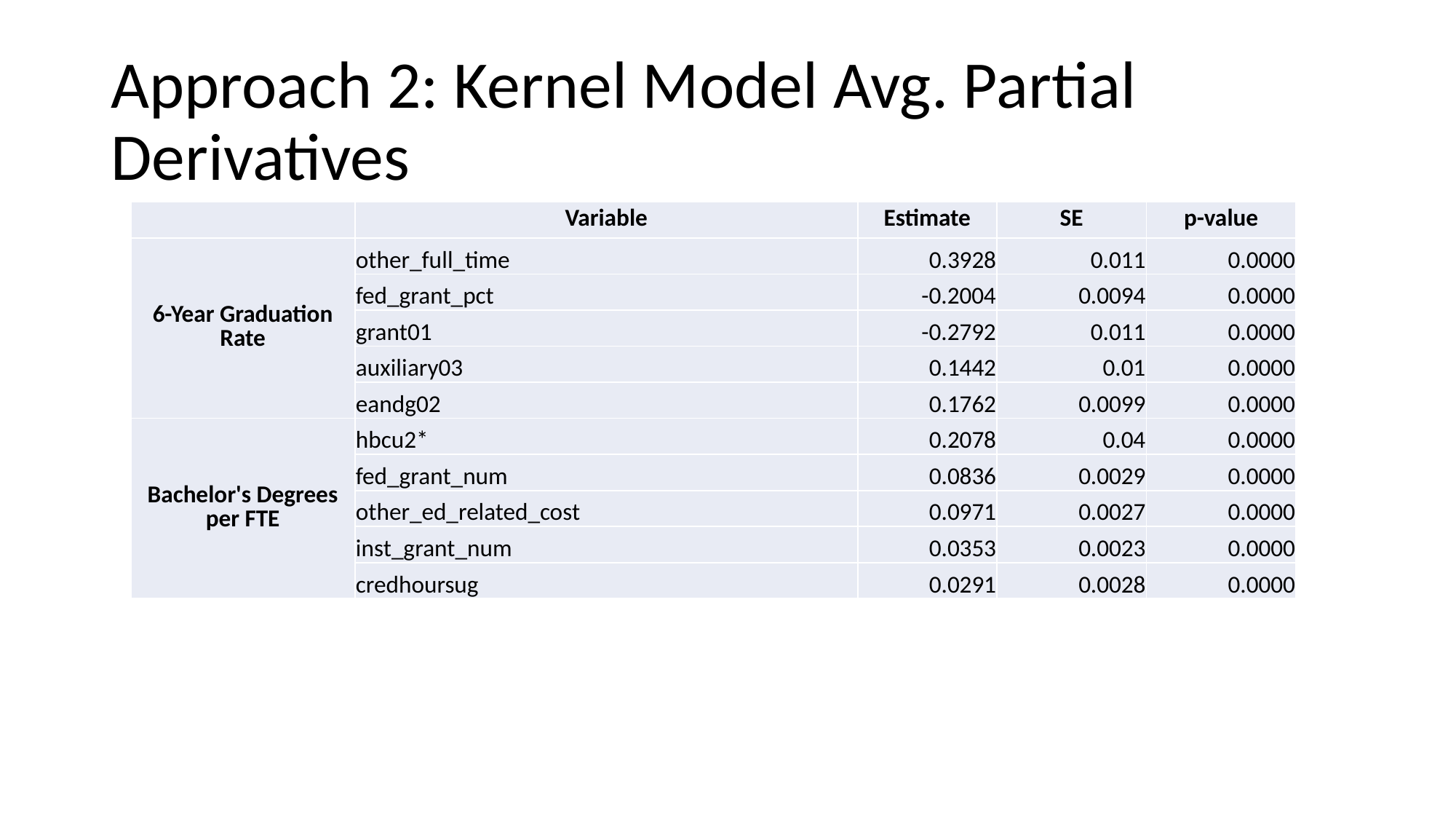

# Approach 2: Kernel Model Avg. Partial Derivatives
|  | Variable | Estimate | SE | p-value |
| --- | --- | --- | --- | --- |
| 6-Year Graduation Rate | other\_full\_time | 0.3928 | 0.011 | 0.0000 |
|  | fed\_grant\_pct | -0.2004 | 0.0094 | 0.0000 |
|  | grant01 | -0.2792 | 0.011 | 0.0000 |
|  | auxiliary03 | 0.1442 | 0.01 | 0.0000 |
|  | eandg02 | 0.1762 | 0.0099 | 0.0000 |
| Bachelor's Degrees per FTE | hbcu2\* | 0.2078 | 0.04 | 0.0000 |
|  | fed\_grant\_num | 0.0836 | 0.0029 | 0.0000 |
|  | other\_ed\_related\_cost | 0.0971 | 0.0027 | 0.0000 |
|  | inst\_grant\_num | 0.0353 | 0.0023 | 0.0000 |
|  | credhoursug | 0.0291 | 0.0028 | 0.0000 |